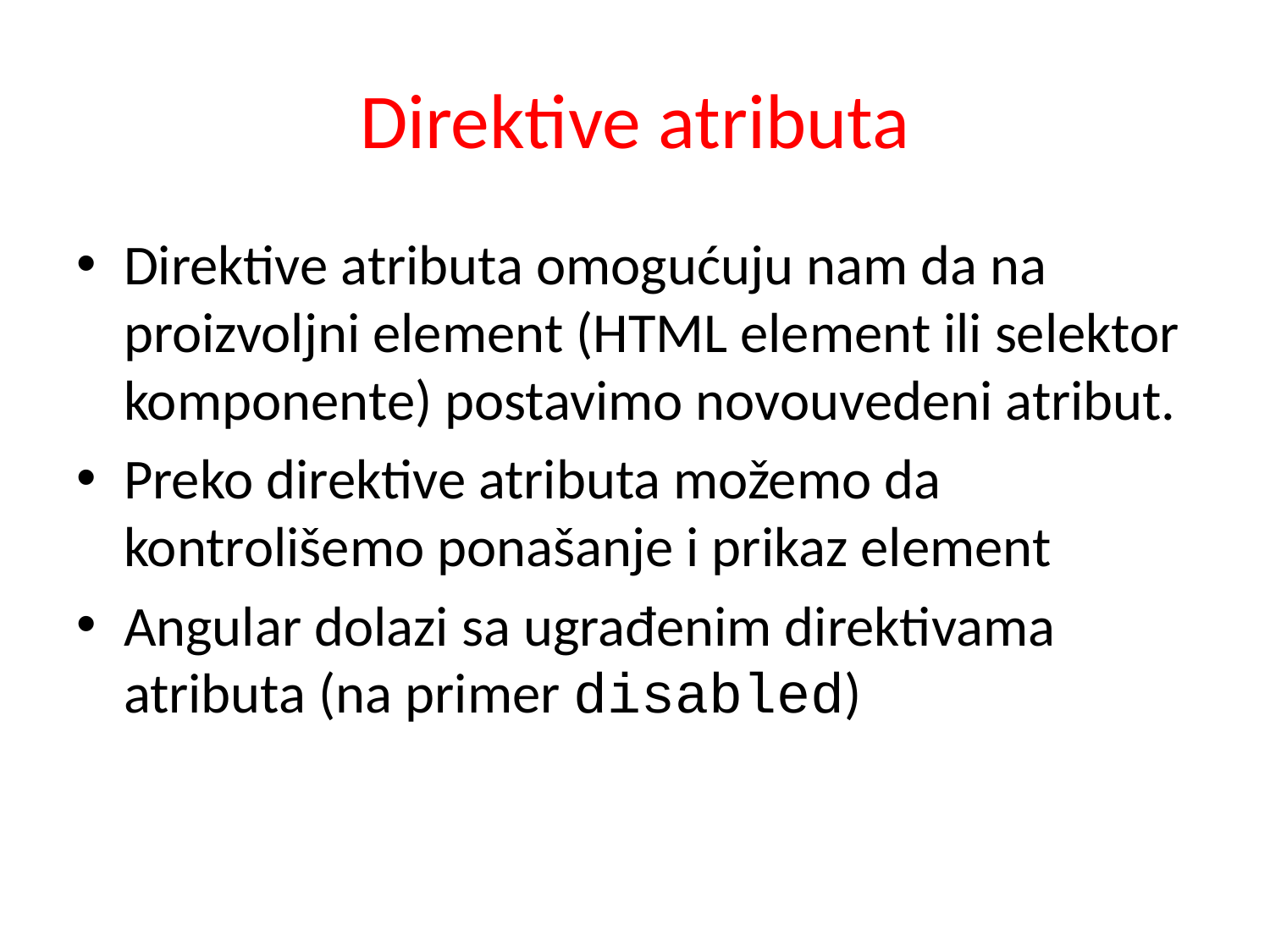

Direktive atributa
Direktive atributa omogućuju nam da na proizvoljni element (HTML element ili selektor komponente) postavimo novouvedeni atribut.
Preko direktive atributa možemo da kontrolišemo ponašanje i prikaz element
Angular dolazi sa ugrađenim direktivama atributa (na primer disabled)